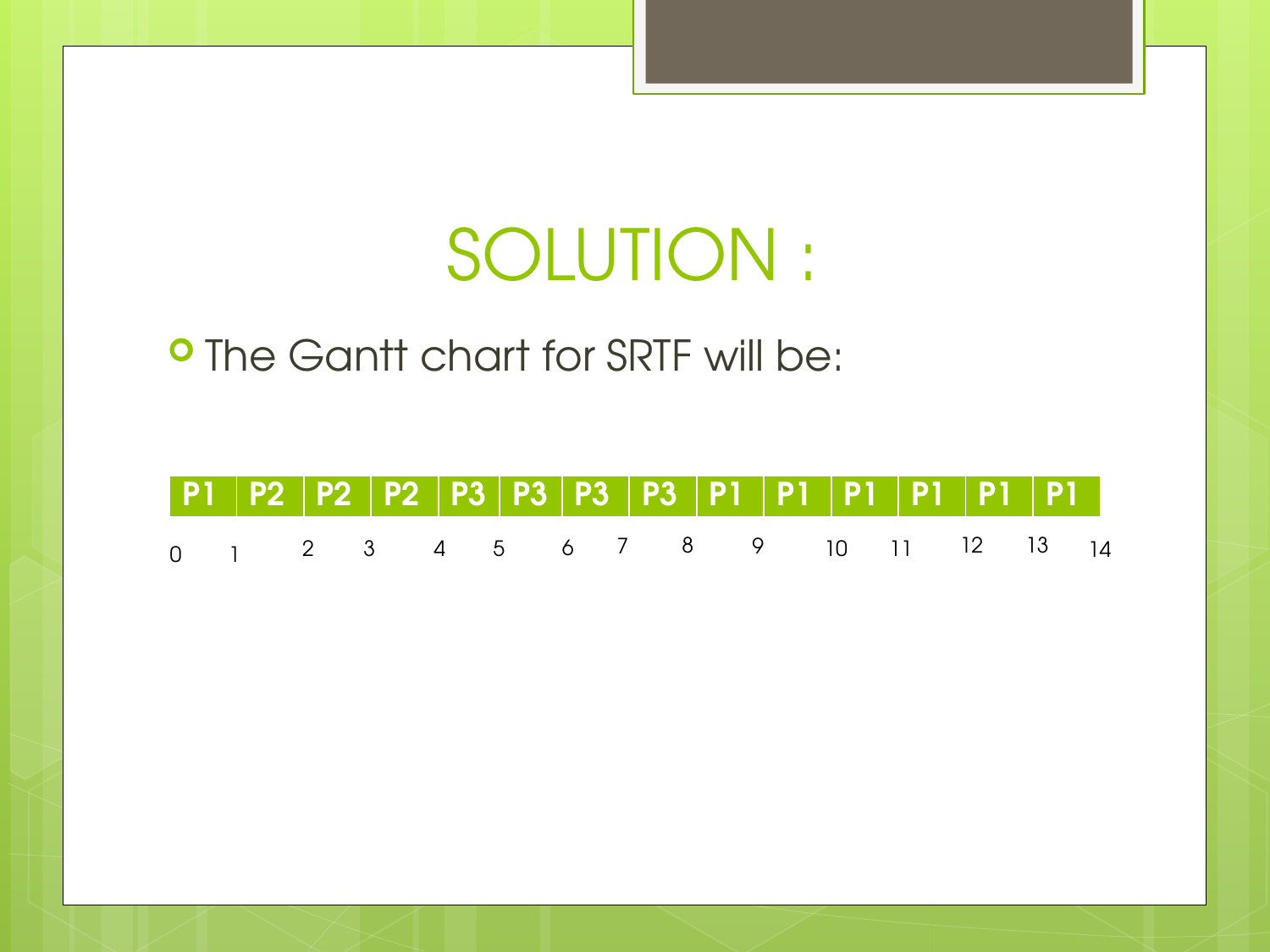

# SOLUTION :
The Gantt chart for SRTF will be:

| P1 | P2 | P2 | P2 | P3 | P3 | P3 | P3 | P1 | P1 | P1 | P1 | P1 | P1 |
| --- | --- | --- | --- | --- | --- | --- | --- | --- | --- | --- | --- | --- | --- |
13
8
12
7
9
6
5
2
3
4
10
11
14
1
0